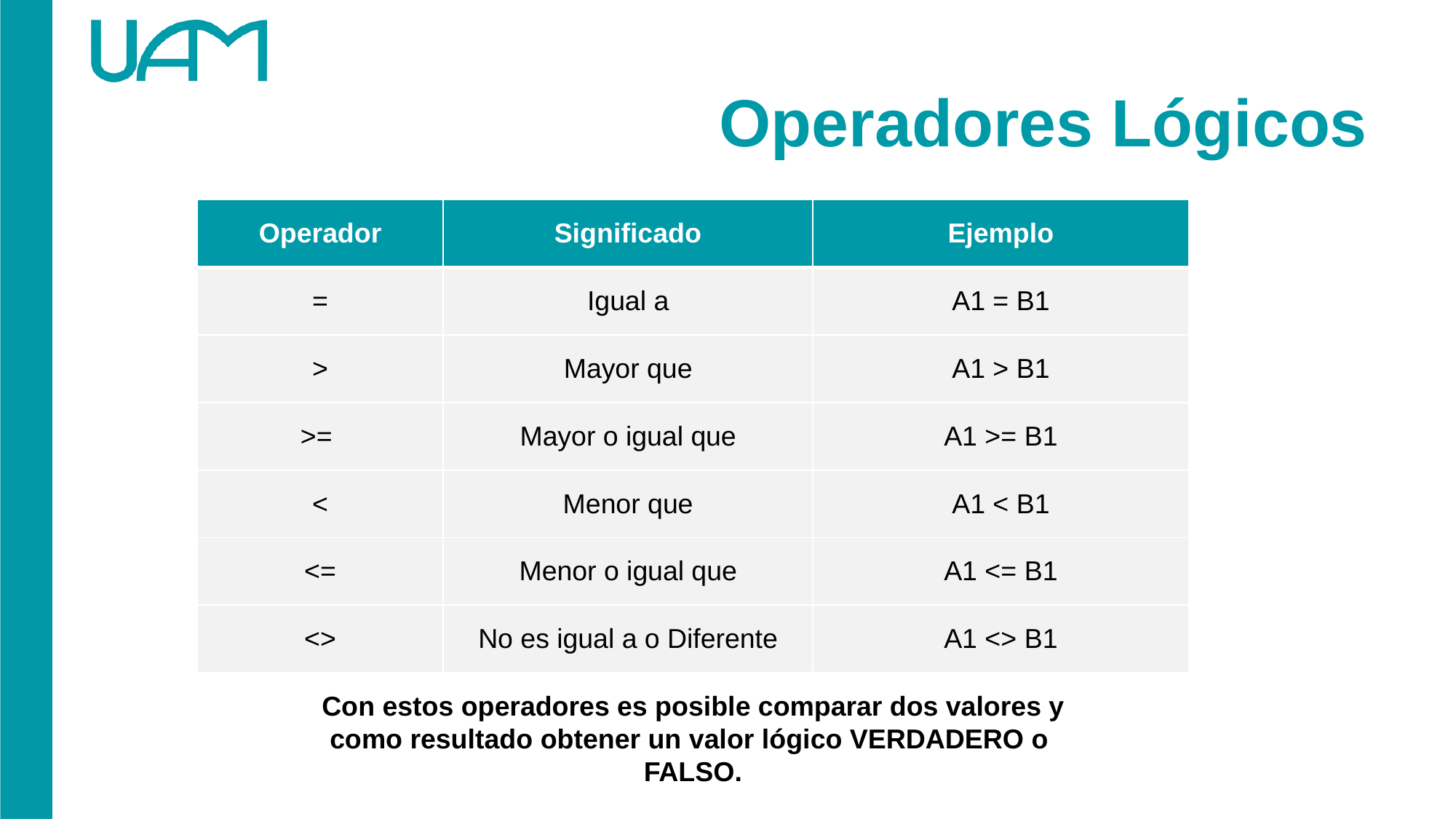

# Operadores Lógicos
| Operador | Significado | Ejemplo |
| --- | --- | --- |
| = | Igual a | A1 = B1 |
| > | Mayor que | A1 > B1 |
| >= | Mayor o igual que | A1 >= B1 |
| < | Menor que | A1 < B1 |
| <= | Menor o igual que | A1 <= B1 |
| <> | No es igual a o Diferente | A1 <> B1 |
Con estos operadores es posible comparar dos valores y como resultado obtener un valor lógico VERDADERO o  FALSO.